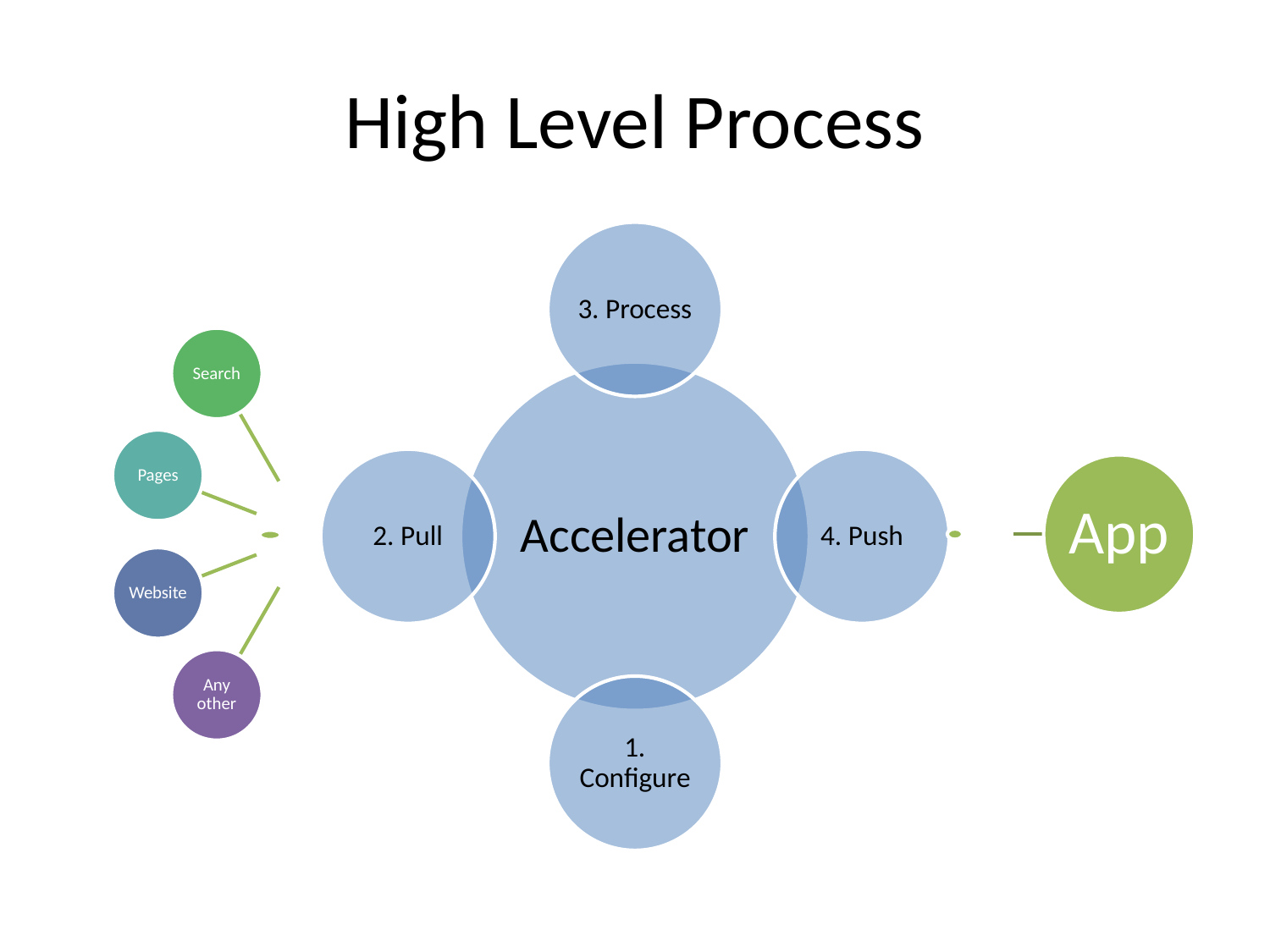

# High Level Process
Accelerator
3. Process
4. Push
1. Configure
2. Pull
App
Search
Pages
Website
Any other